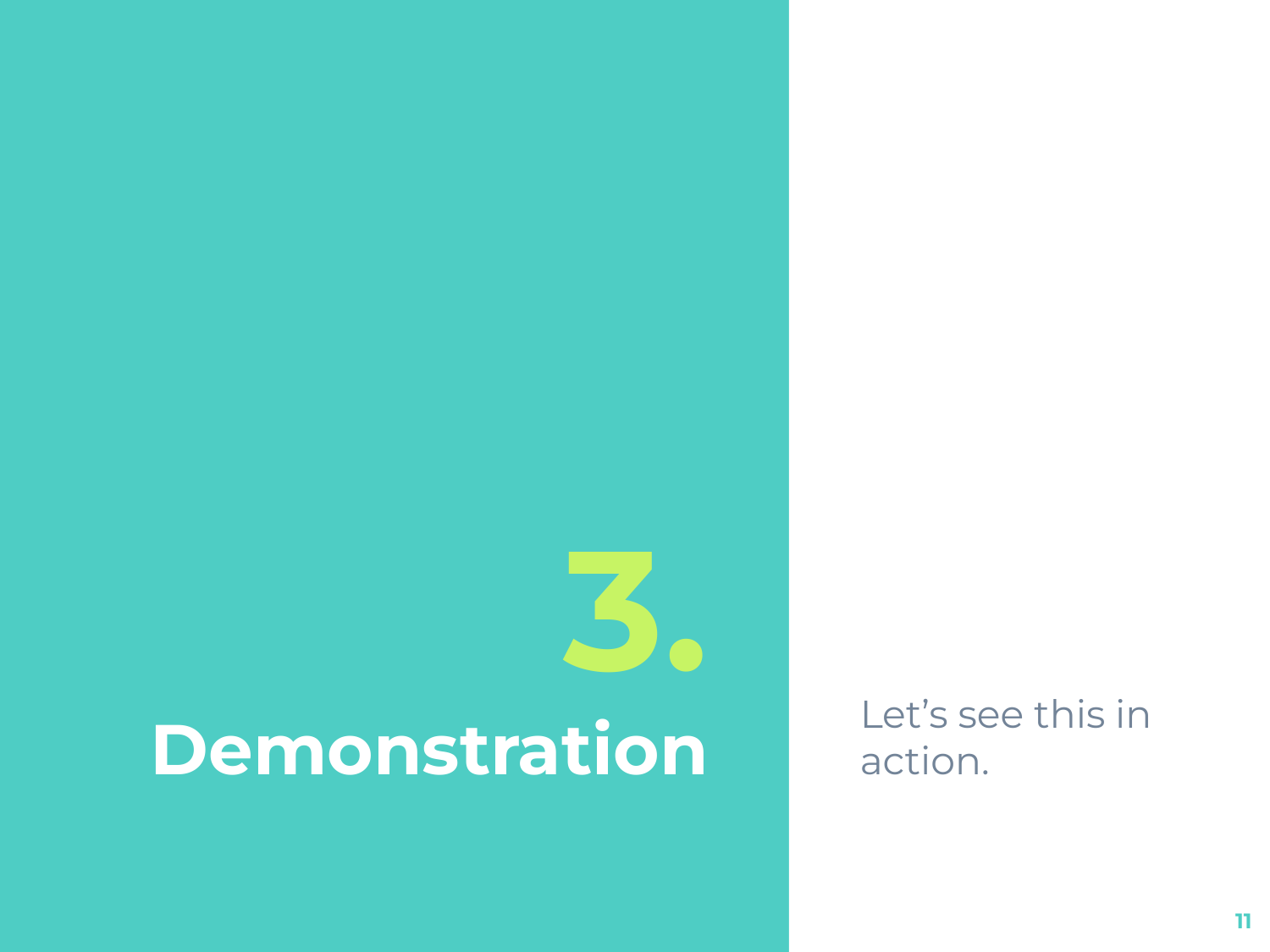

Let’s see this in action.
# 3.
Demonstration
11